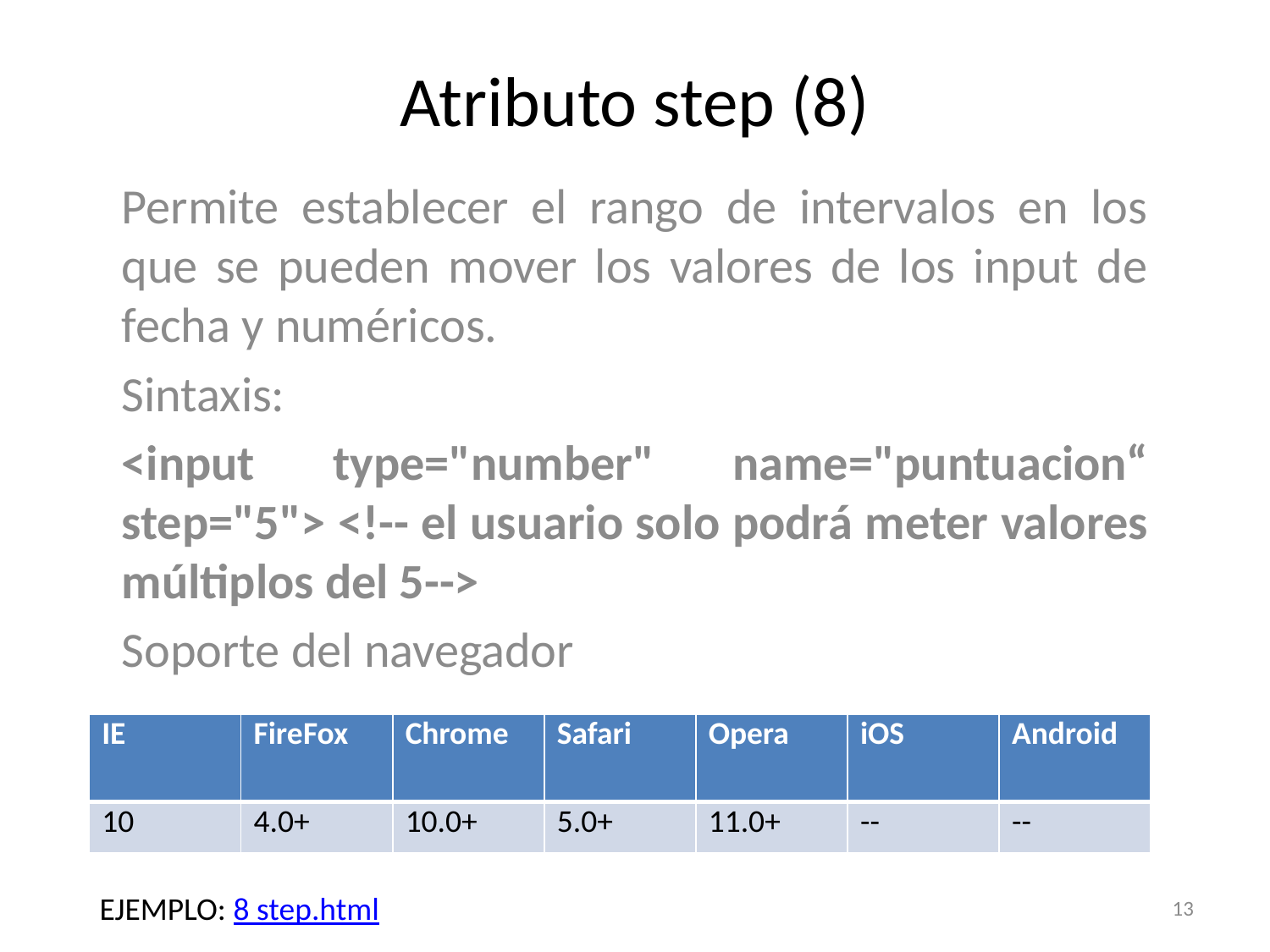

# Atributo step (8)
Permite establecer el rango de intervalos en los que se pueden mover los valores de los input de fecha y numéricos.
Sintaxis:
<input type="number" name="puntuacion“ step="5"> <!-- el usuario solo podrá meter valores múltiplos del 5-->
Soporte del navegador

| IE | FireFox | Chrome | Safari | Opera | iOS | Android |
| --- | --- | --- | --- | --- | --- | --- |
| 10 | 4.0+ | 10.0+ | 5.0+ | 11.0+ | -- | -- |
13
EJEMPLO: 8 step.html